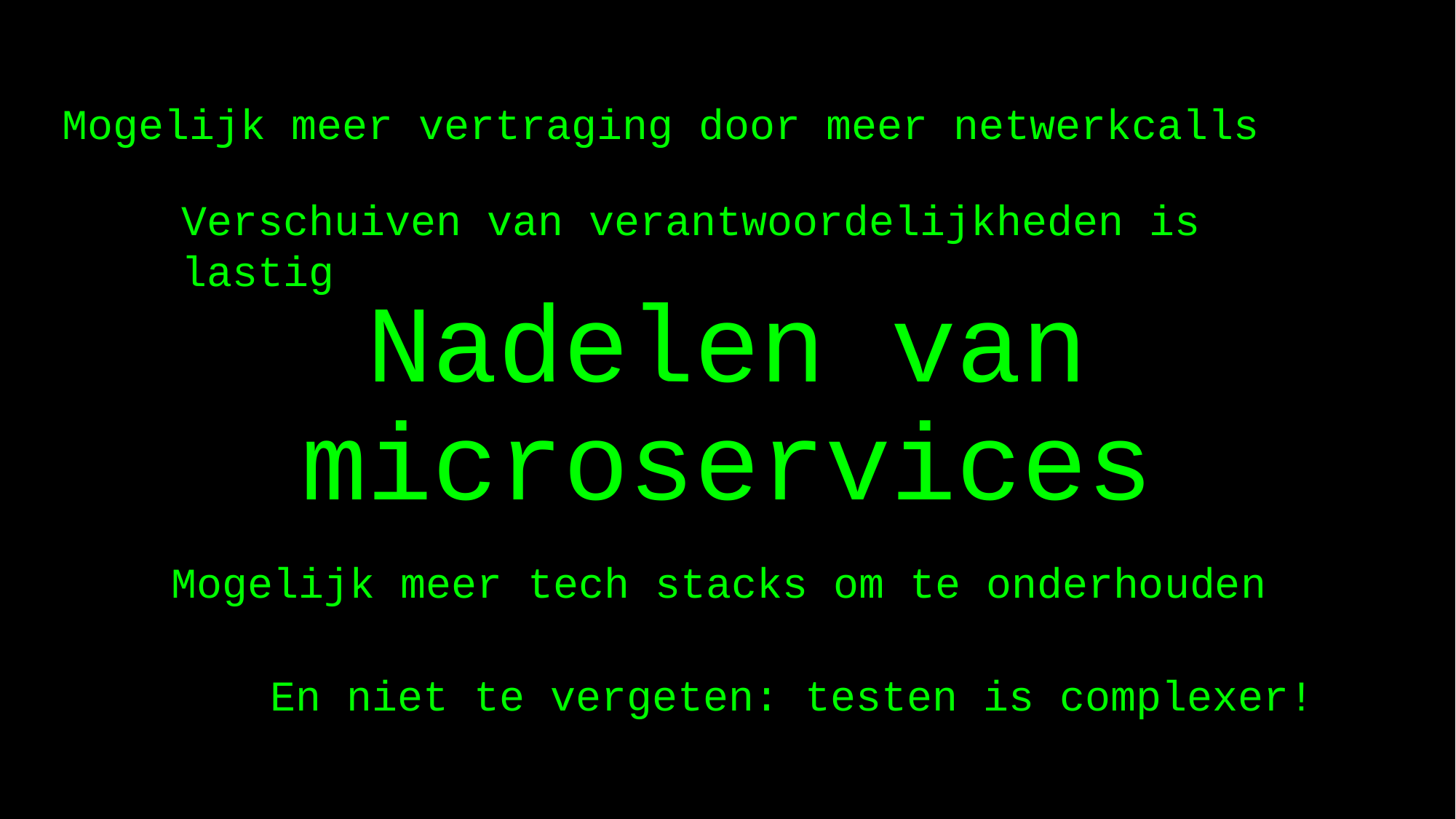

# Nadelen van microservices
Mogelijk meer vertraging door meer netwerkcalls
Verschuiven van verantwoordelijkheden is lastig
Mogelijk meer tech stacks om te onderhouden
En niet te vergeten: testen is complexer!